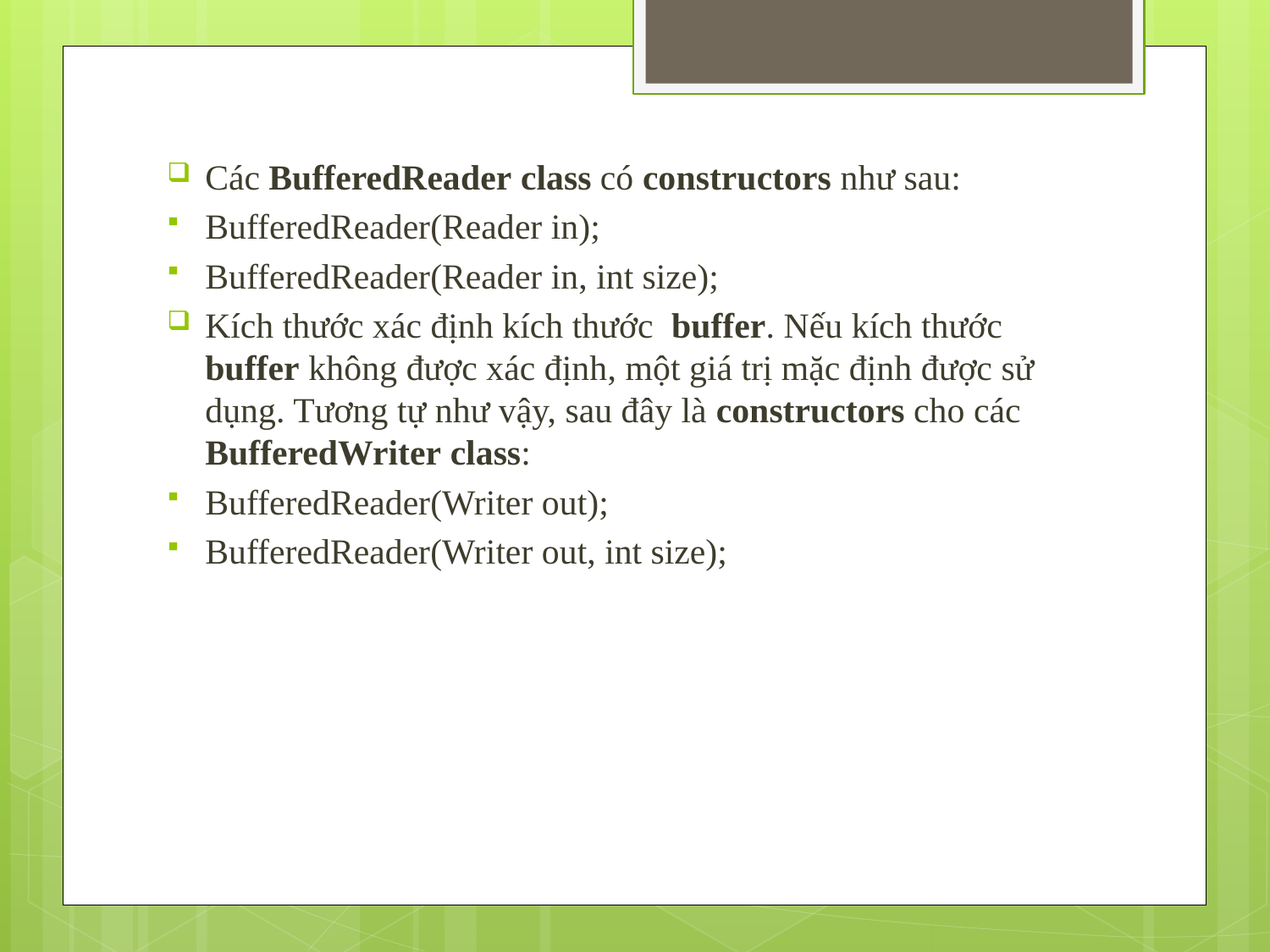

Các BufferedReader class có constructors như sau:
BufferedReader(Reader in);
BufferedReader(Reader in, int size);
Kích thước xác định kích thước  buffer. Nếu kích thước  buffer không được xác định, một giá trị mặc định được sử dụng. Tương tự như vậy, sau đây là constructors cho các BufferedWriter class:
BufferedReader(Writer out);
BufferedReader(Writer out, int size);